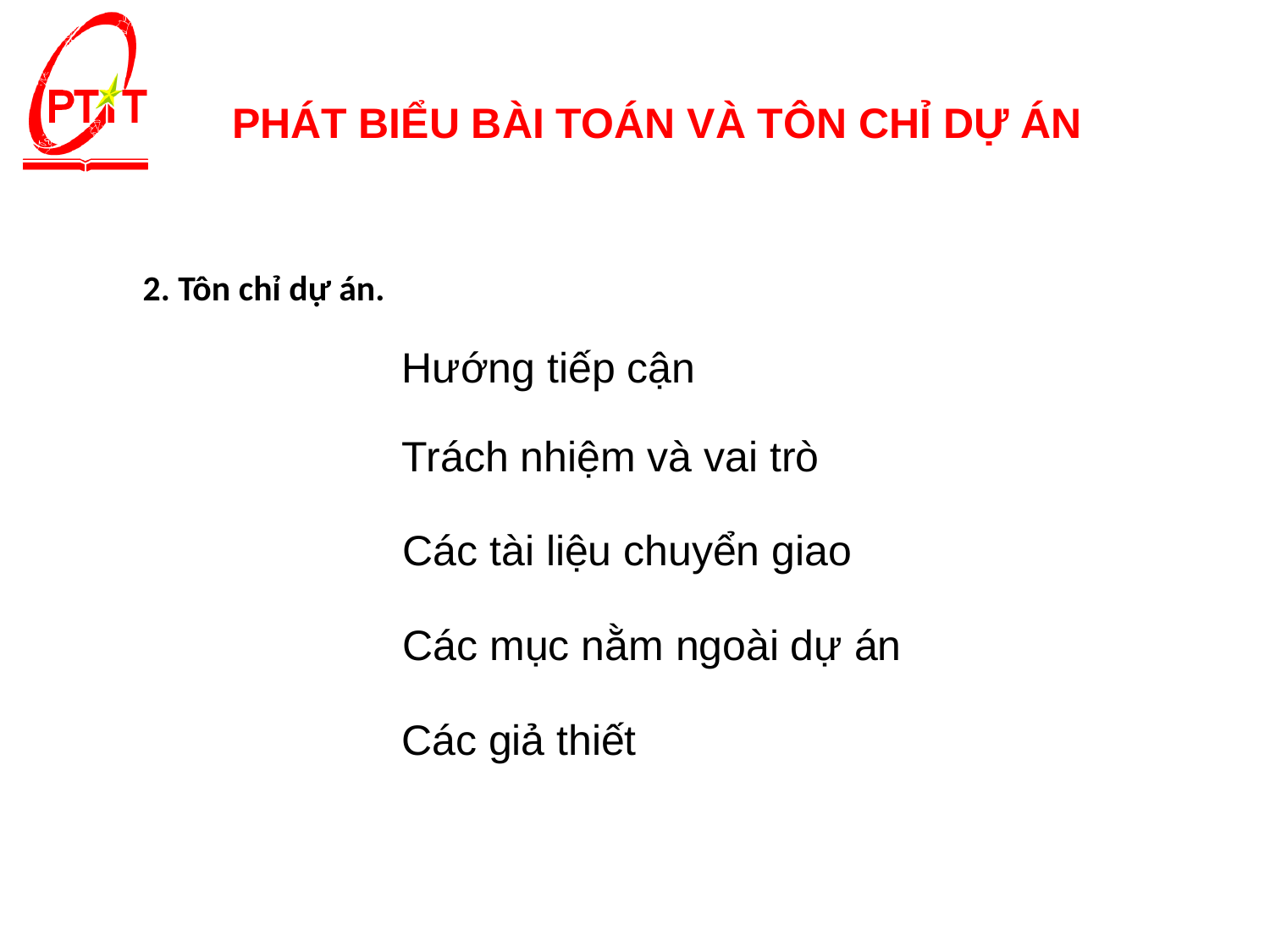

# PHÁT BIỂU BÀI TOÁN VÀ TÔN CHỈ DỰ ÁN
2. Tôn chỉ dự án.
Hướng tiếp cận
Trách nhiệm và vai trò
Các tài liệu chuyển giao
Các mục nằm ngoài dự án
Các giả thiết